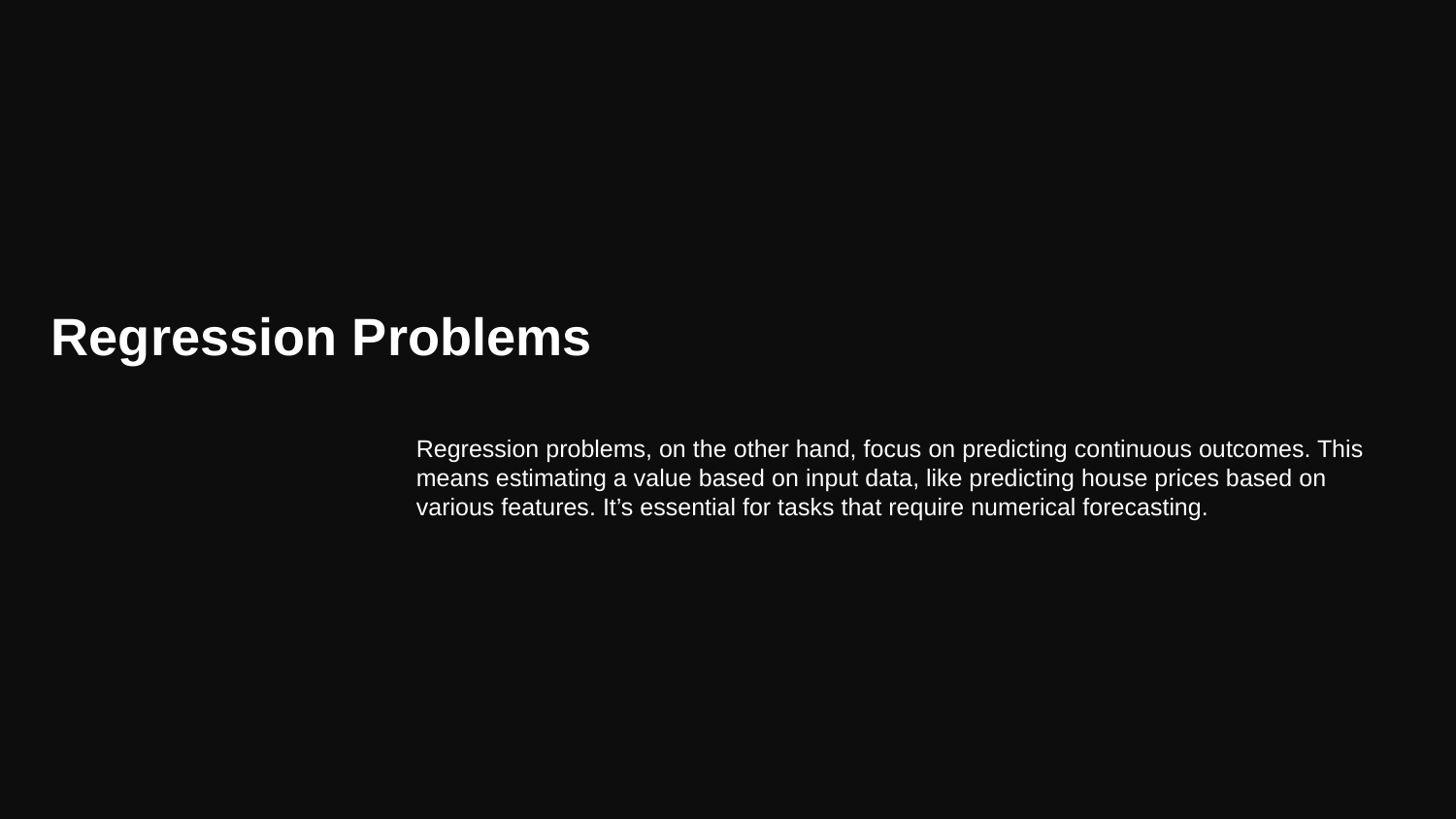

# Regression Problems
Regression problems, on the other hand, focus on predicting continuous outcomes. This means estimating a value based on input data, like predicting house prices based on various features. It’s essential for tasks that require numerical forecasting.